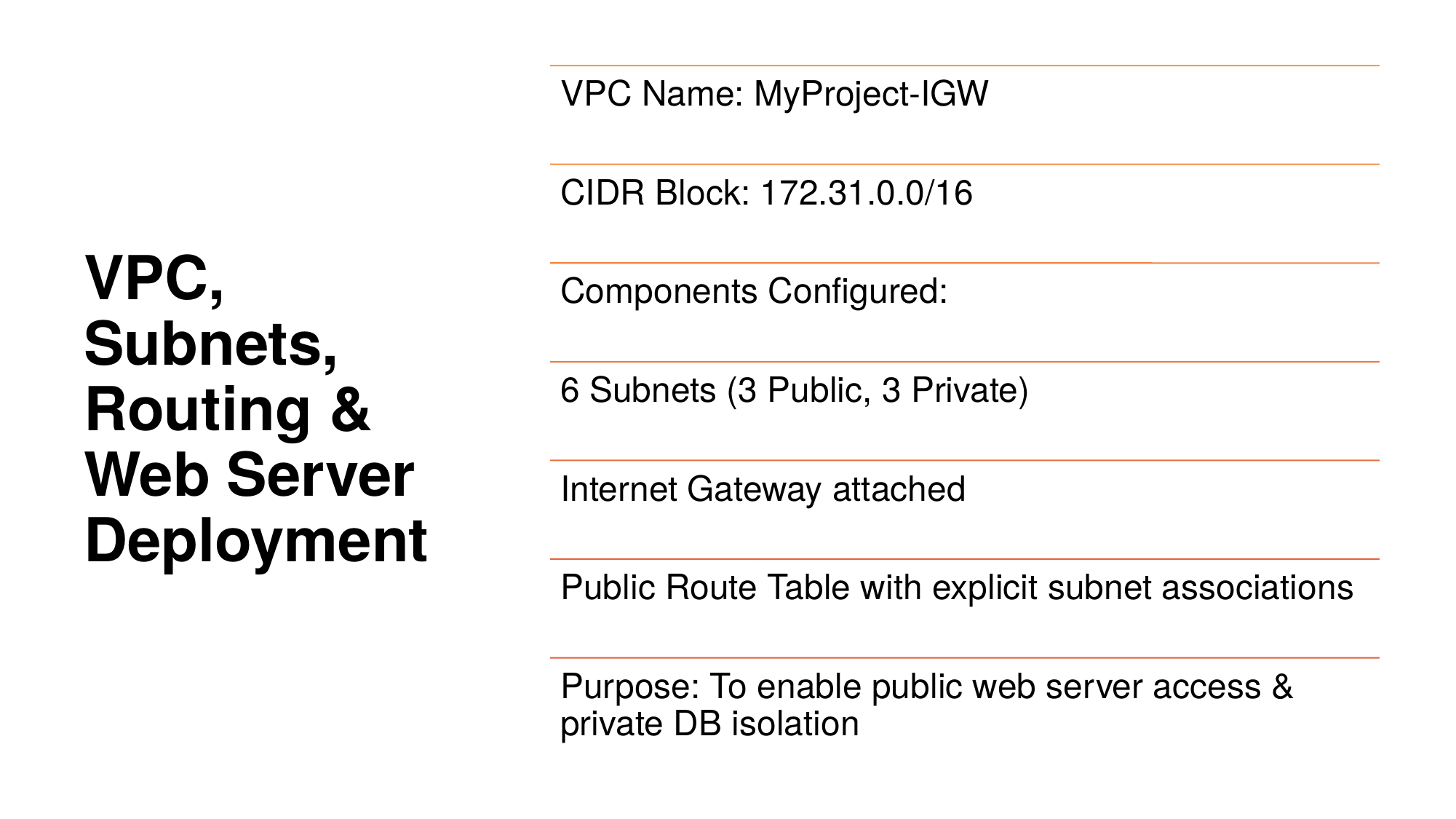

# VPC, Subnets, Routing & Web Server Deployment
VPC Name: MyProject-IGW
CIDR Block: 172.31.0.0/16
Components Configured:
6 Subnets (3 Public, 3 Private)
Internet Gateway attached
Public Route Table with explicit subnet associations
Purpose: To enable public web server access & private DB isolation